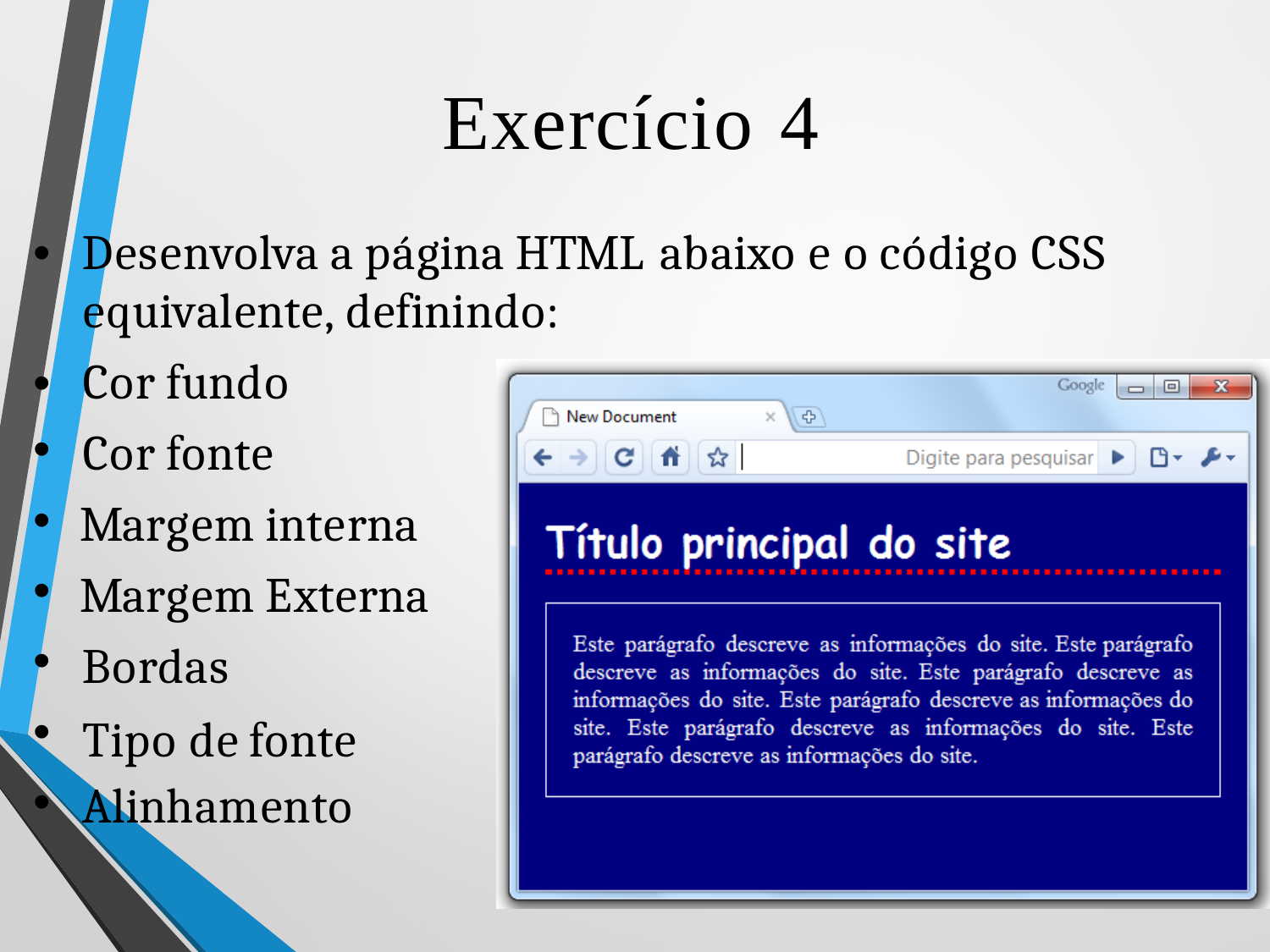

Exercício
4
Desenvolva a página HTML
equivalente, definindo:
Cor fundo
Cor fonte
Margem interna
Margem Externa
Bordas
Tipo de fonte
Alinhamento
abaixo
e
o
código
CSS
•
•
•
•
•
•
•
•